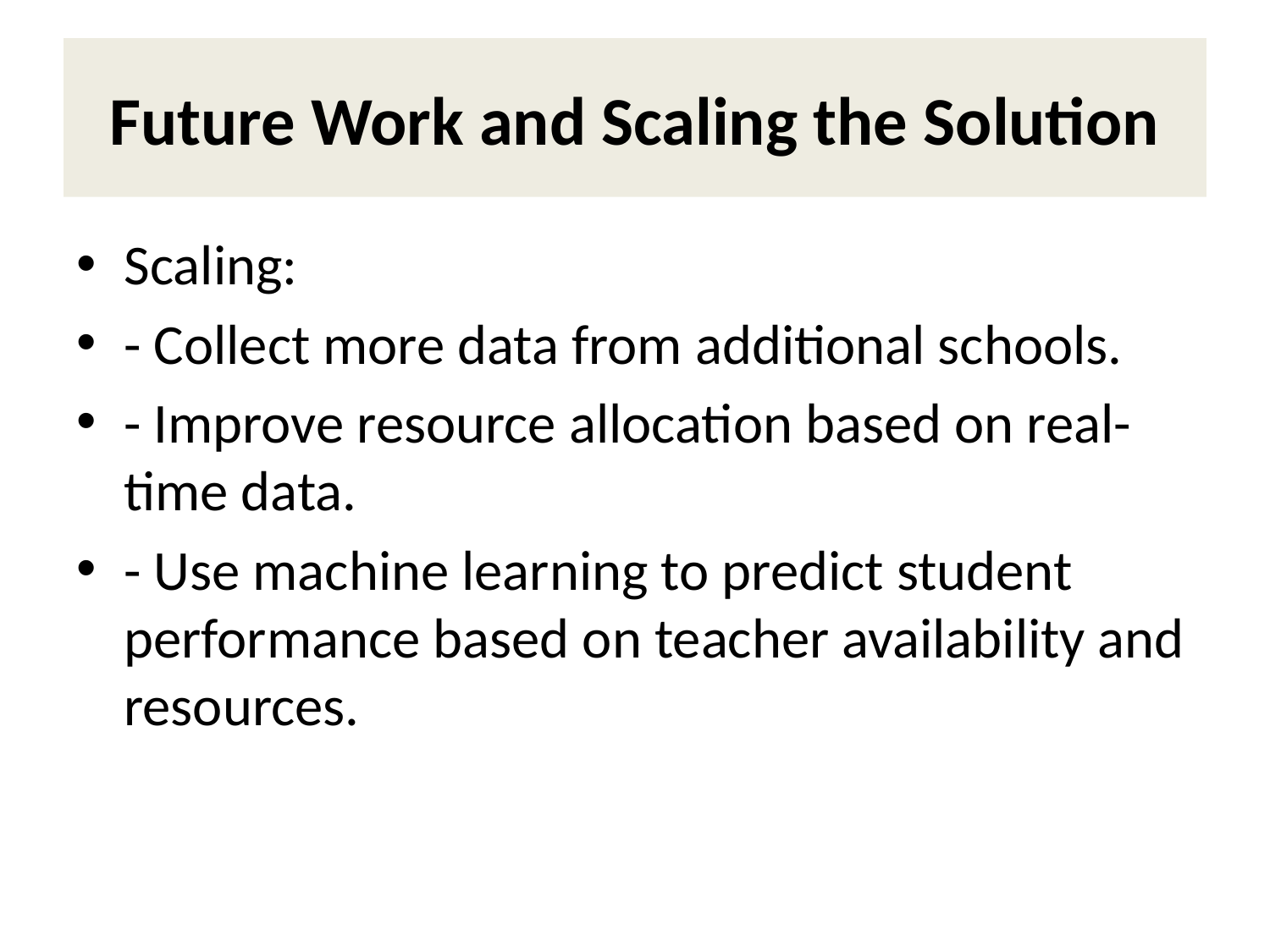

# Future Work and Scaling the Solution
Scaling:
- Collect more data from additional schools.
- Improve resource allocation based on real-time data.
- Use machine learning to predict student performance based on teacher availability and resources.